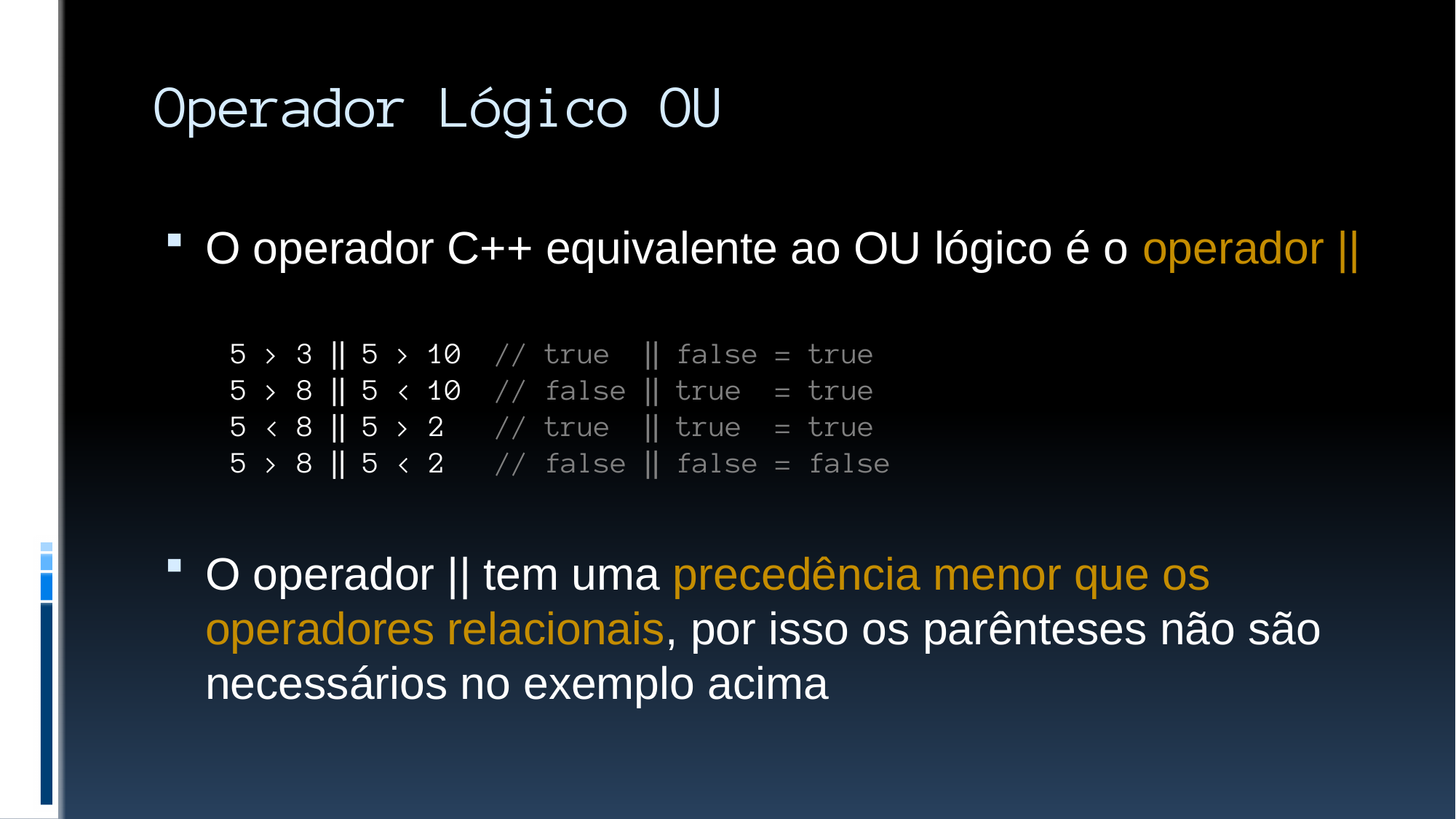

# Operador Lógico OU
O operador C++ equivalente ao OU lógico é o operador ||

O operador || tem uma precedência menor que os operadores relacionais, por isso os parênteses não são necessários no exemplo acima

5 > 3 || 5 > 10  // true  || false = true
5 > 8 || 5 < 10  // false || true  = true
5 < 8 || 5 > 2   // true  || true  = true
5 > 8 || 5 < 2   // false || false = false